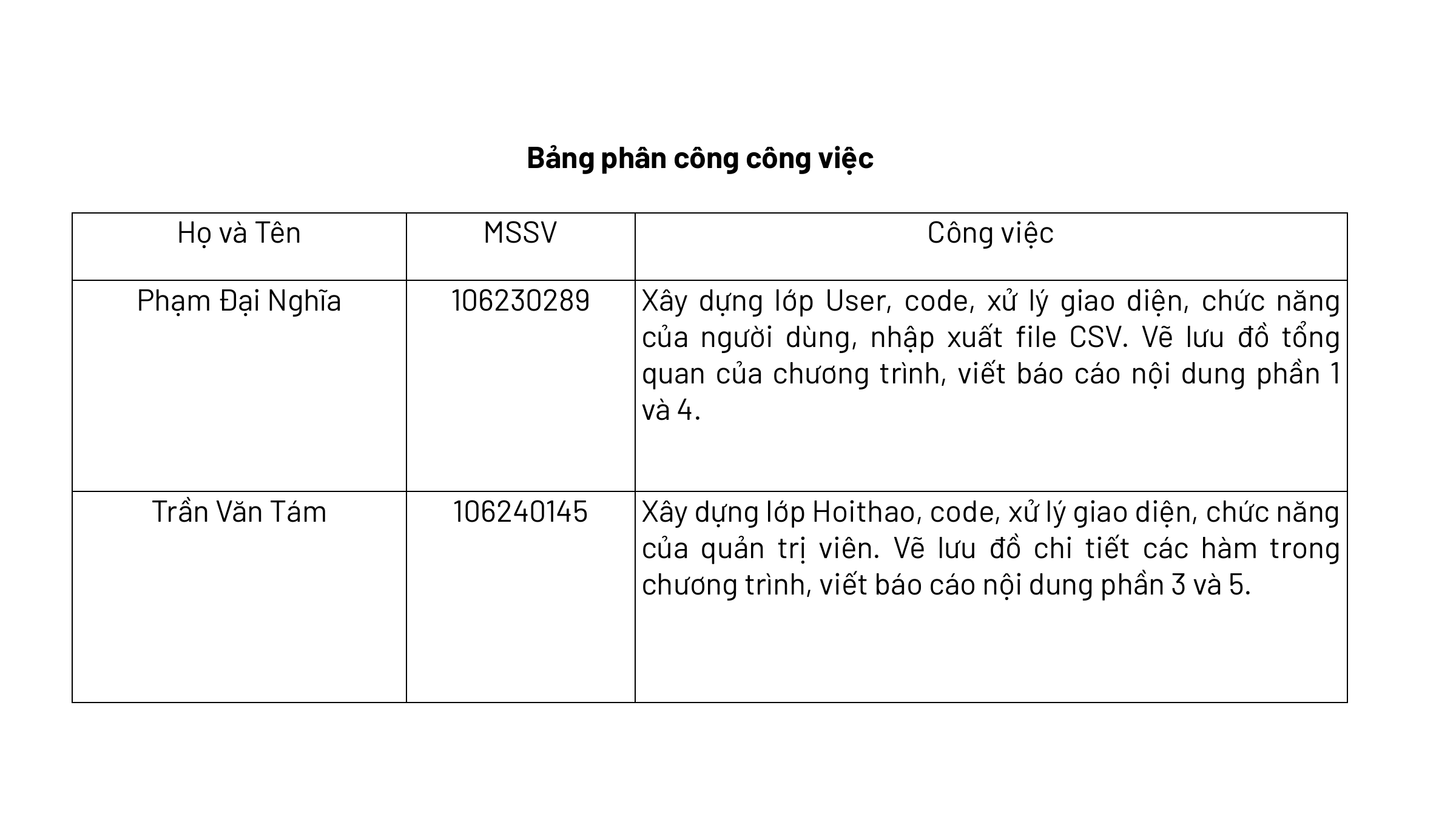

Bảng phân công công việc
| Họ và Tên | MSSV | Công việc |
| --- | --- | --- |
| Phạm Đại Nghĩa | 106230289 | Xây dựng lớp User, code, xử lý giao diện, chức năng của người dùng, nhập xuất file CSV. Vẽ lưu đồ tổng quan của chương trình, viết báo cáo nội dung phần 1 và 4. |
| Trần Văn Tám | 106240145 | Xây dựng lớp Hoithao, code, xử lý giao diện, chức năng của quản trị viên. Vẽ lưu đồ chi tiết các hàm trong chương trình, viết báo cáo nội dung phần 3 và 5. |